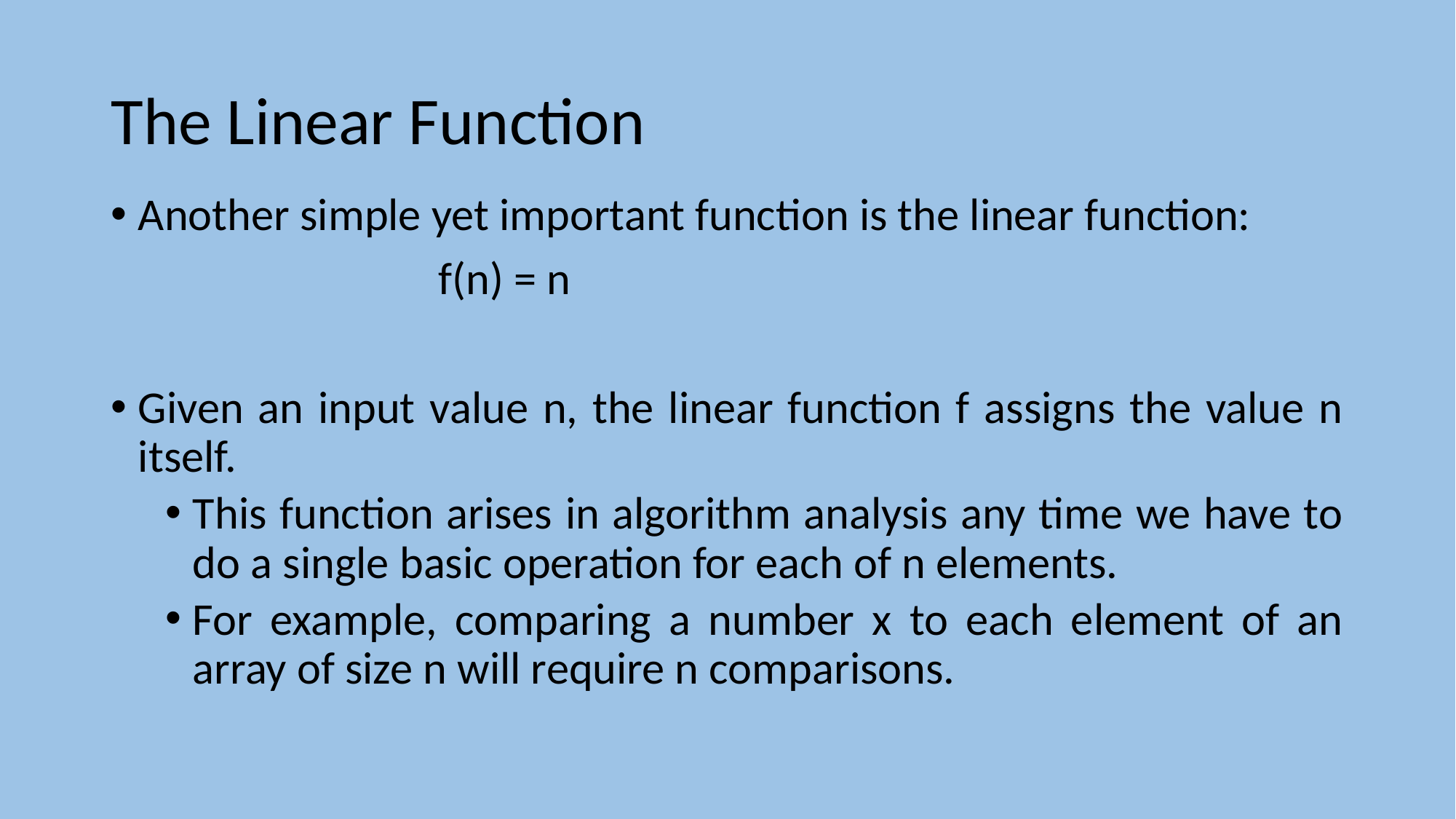

# The Linear Function
Another simple yet important function is the linear function:
			f(n) = n

Given an input value n, the linear function f assigns the value n itself.
This function arises in algorithm analysis any time we have to do a single basic operation for each of n elements.
For example, comparing a number x to each element of an array of size n will require n comparisons.